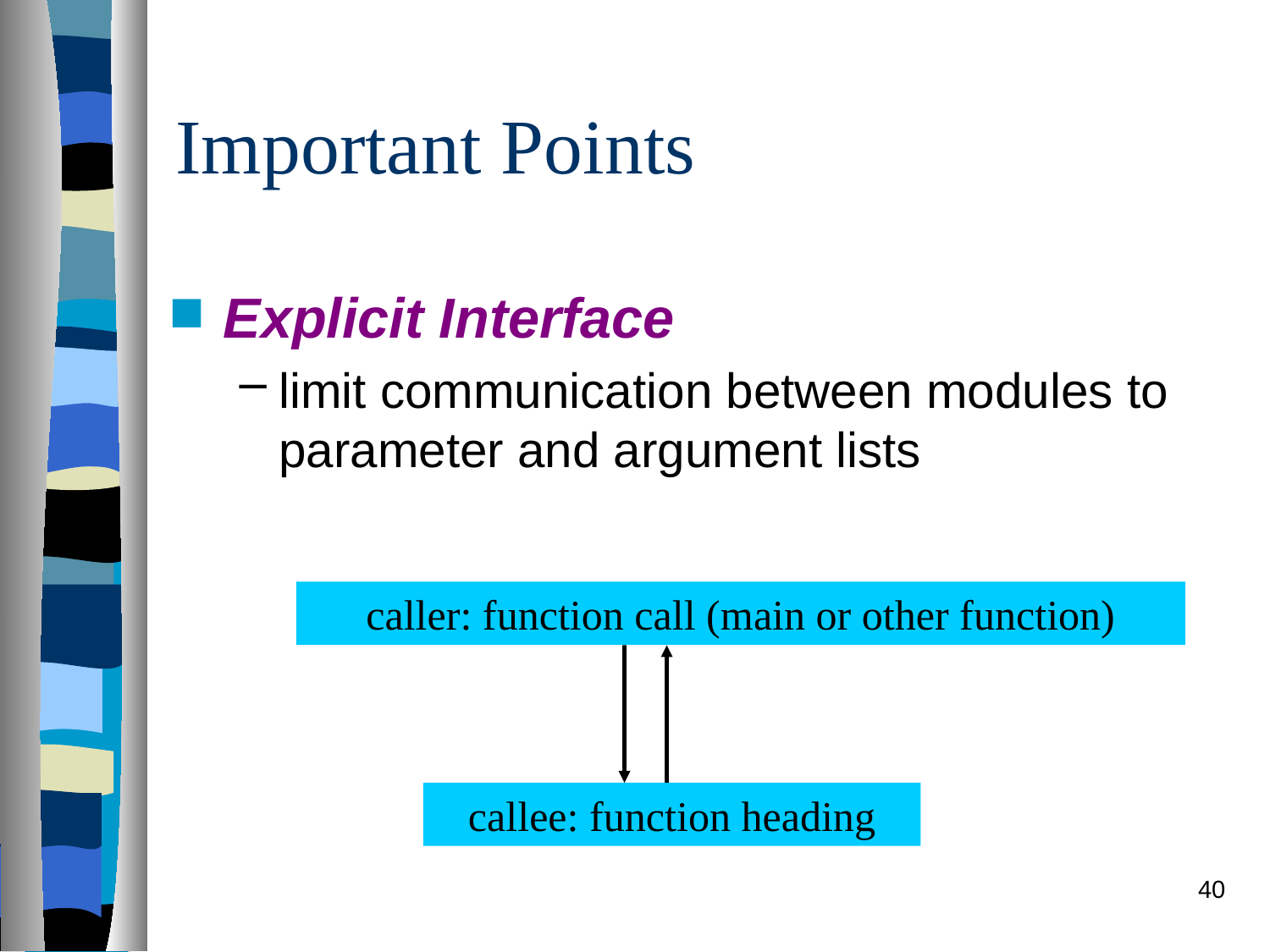

# Important Points
Explicit Interface
limit communication between modules to parameter and argument lists
caller: function call (main or other function)

callee: function heading
40